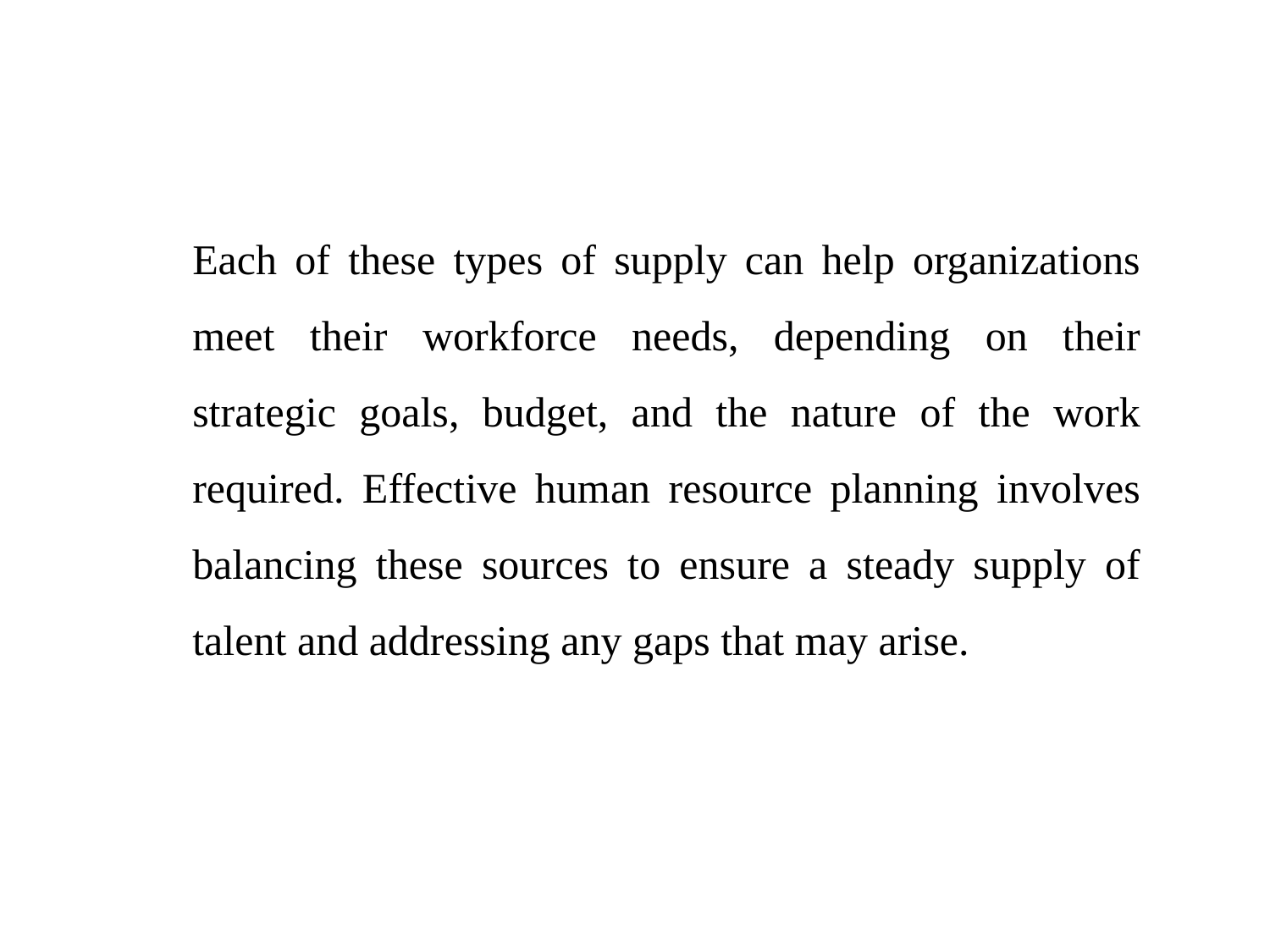

Each of these types of supply can help organizations meet their workforce needs, depending on their strategic goals, budget, and the nature of the work required. Effective human resource planning involves balancing these sources to ensure a steady supply of talent and addressing any gaps that may arise.